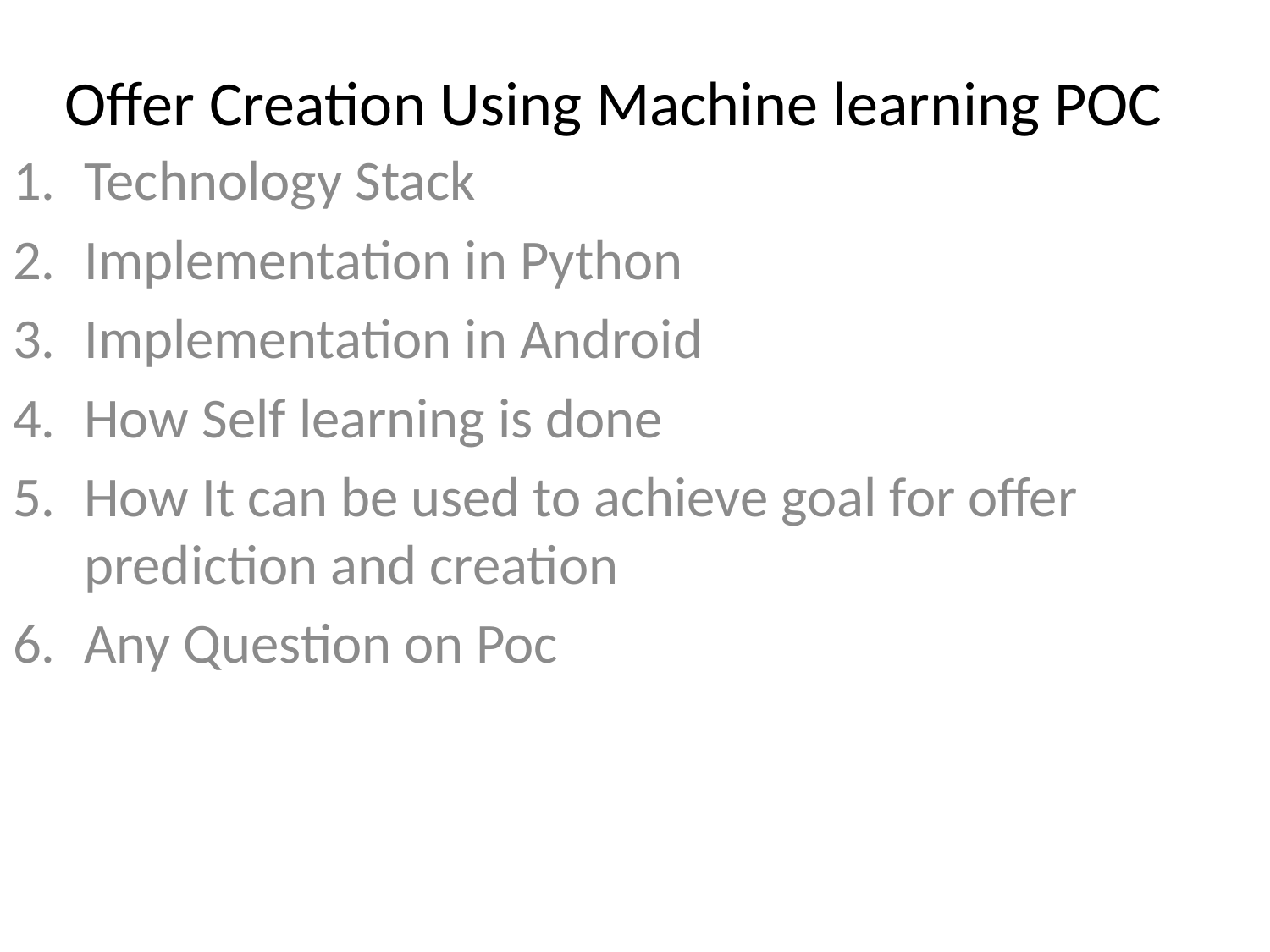

# Offer Creation Using Machine learning POC
Technology Stack
Implementation in Python
Implementation in Android
How Self learning is done
How It can be used to achieve goal for offer prediction and creation
Any Question on Poc